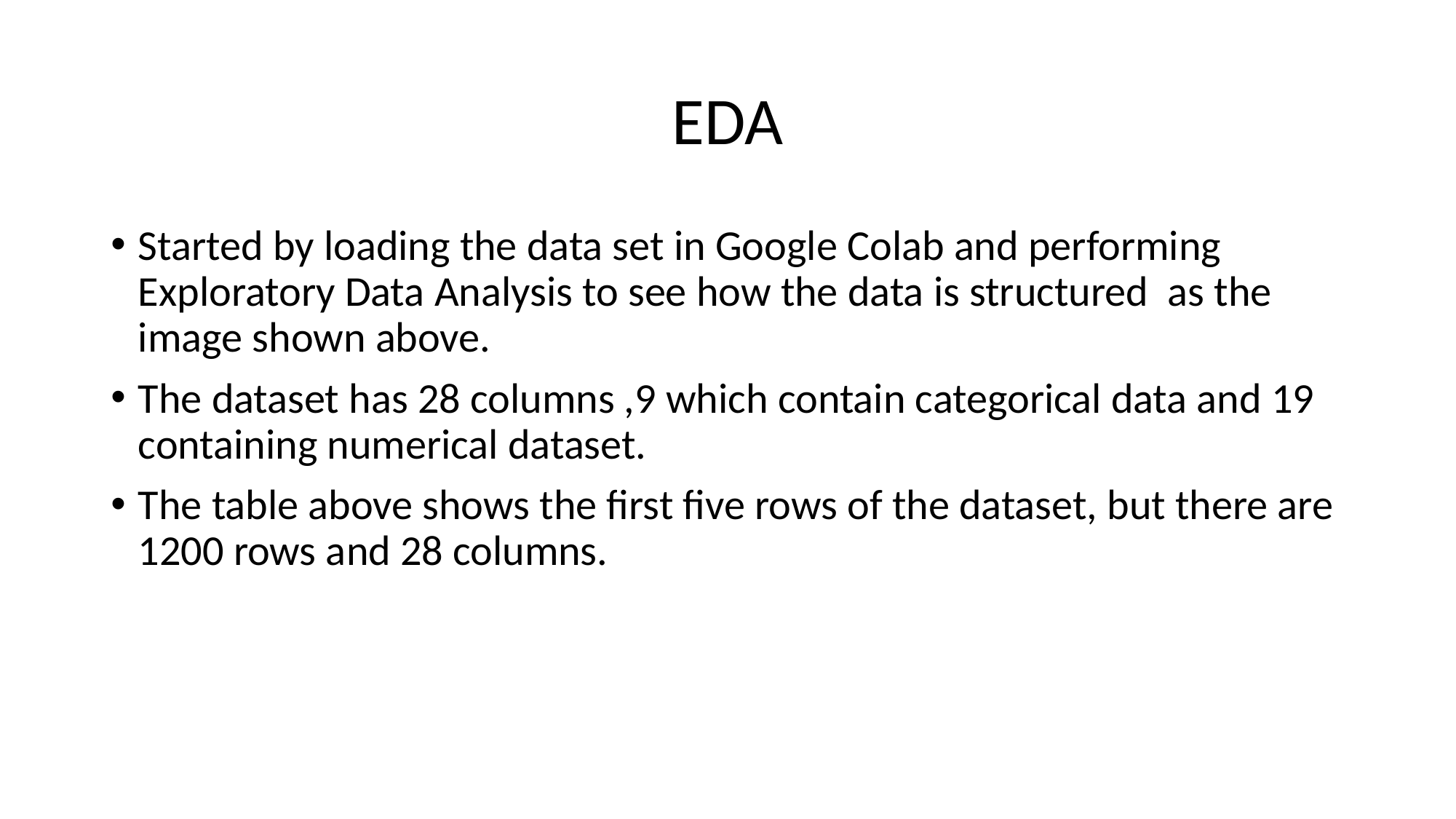

# EDA
Started by loading the data set in Google Colab and performing Exploratory Data Analysis to see how the data is structured  as the image shown above.
The dataset has 28 columns ,9 which contain categorical data and 19 containing numerical dataset.
The table above shows the first five rows of the dataset, but there are 1200 rows and 28 columns.